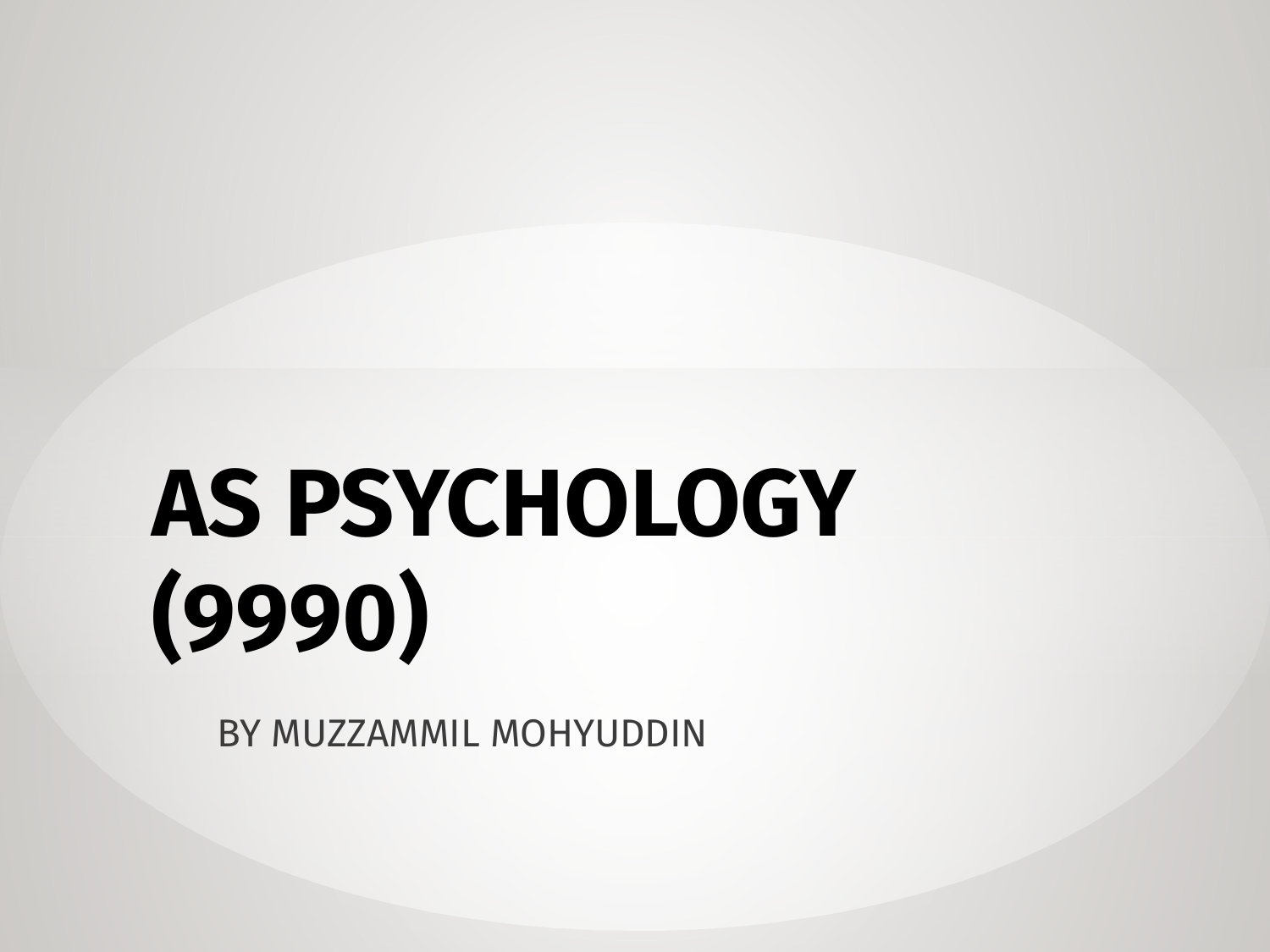

# AS PSYCHOLOGY (9990)
BY MUZZAMMIL MOHYUDDIN